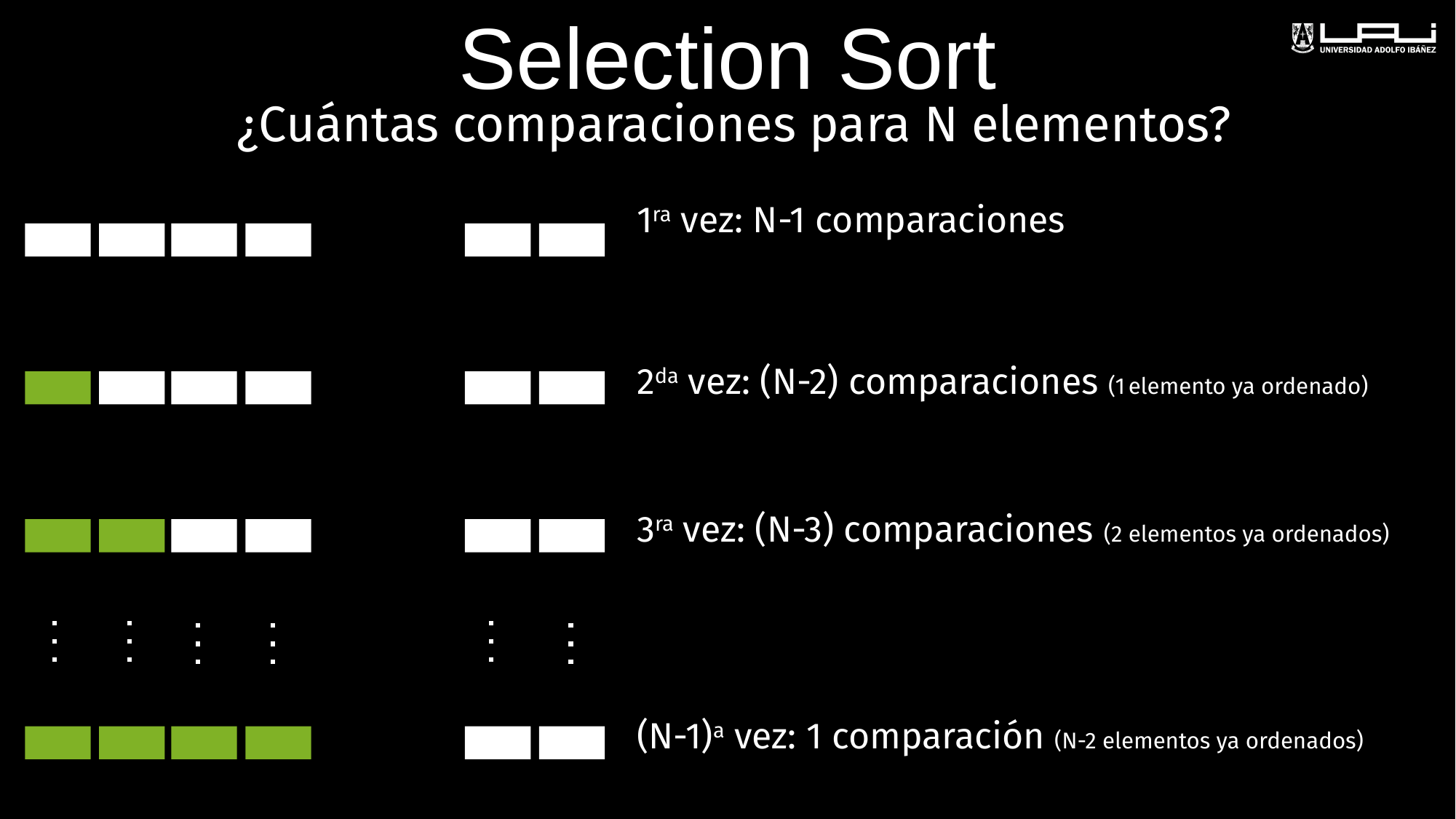

Selection Sort
¿Cuántas comparaciones para N elementos?
1ra vez: N-1 comparaciones

2da vez: (N-2) comparaciones (1 elemento ya ordenado)

3ra vez: (N-3) comparaciones (2 elementos ya ordenados)

(N-1)a vez: 1 comparación (N-2 elementos ya ordenados)